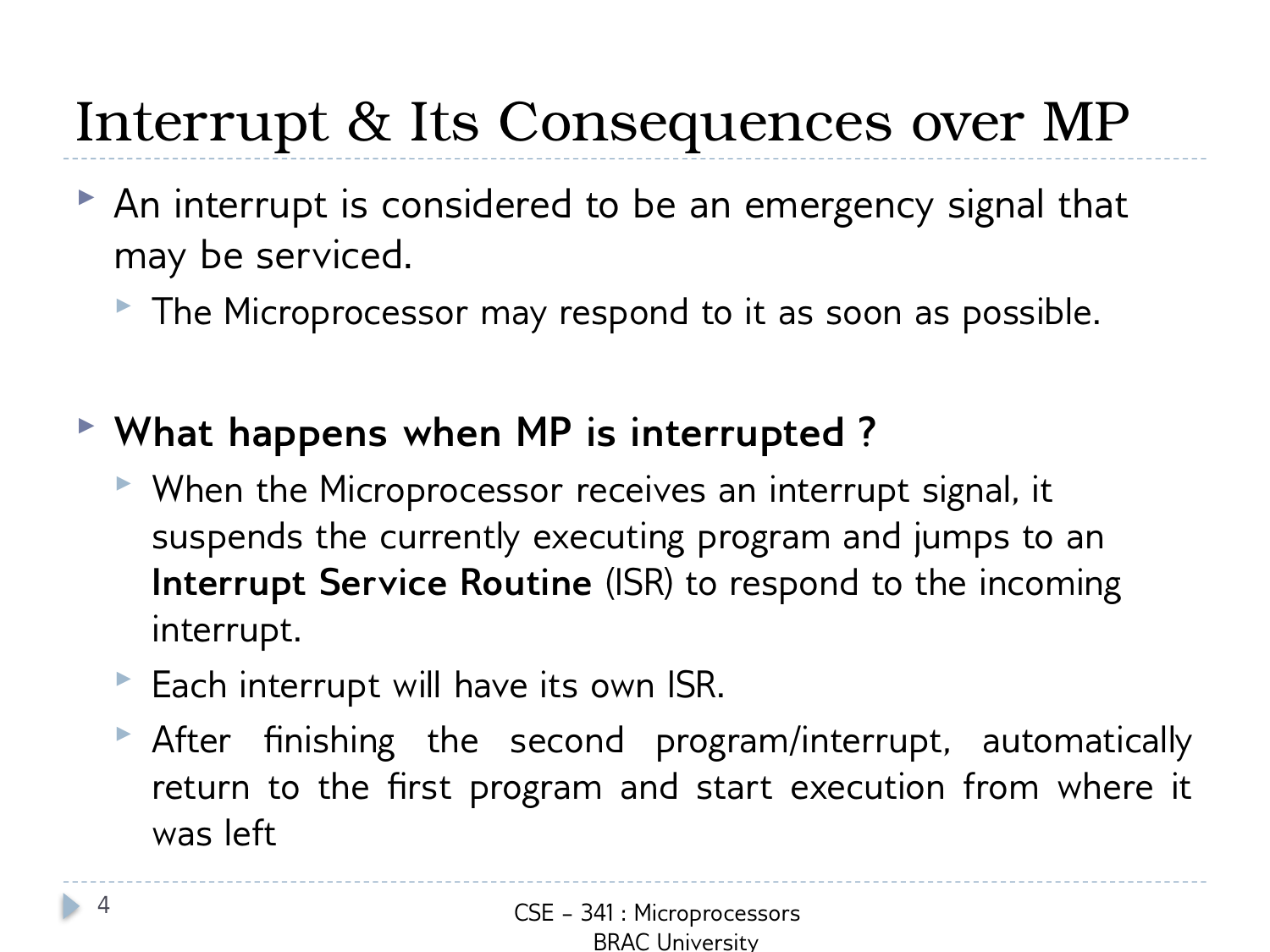

# Interrupt & Its Consequences over MP
An interrupt is considered to be an emergency signal that may be serviced.
The Microprocessor may respond to it as soon as possible.

What happens when MP is interrupted ?
When the Microprocessor receives an interrupt signal, it suspends the currently executing program and jumps to an Interrupt Service Routine (ISR) to respond to the incoming interrupt.
Each interrupt will have its own ISR.
After finishing the second program/interrupt, automatically return to the first program and start execution from where it was left

4
CSE – 341 : Microprocessors
    BRAC University